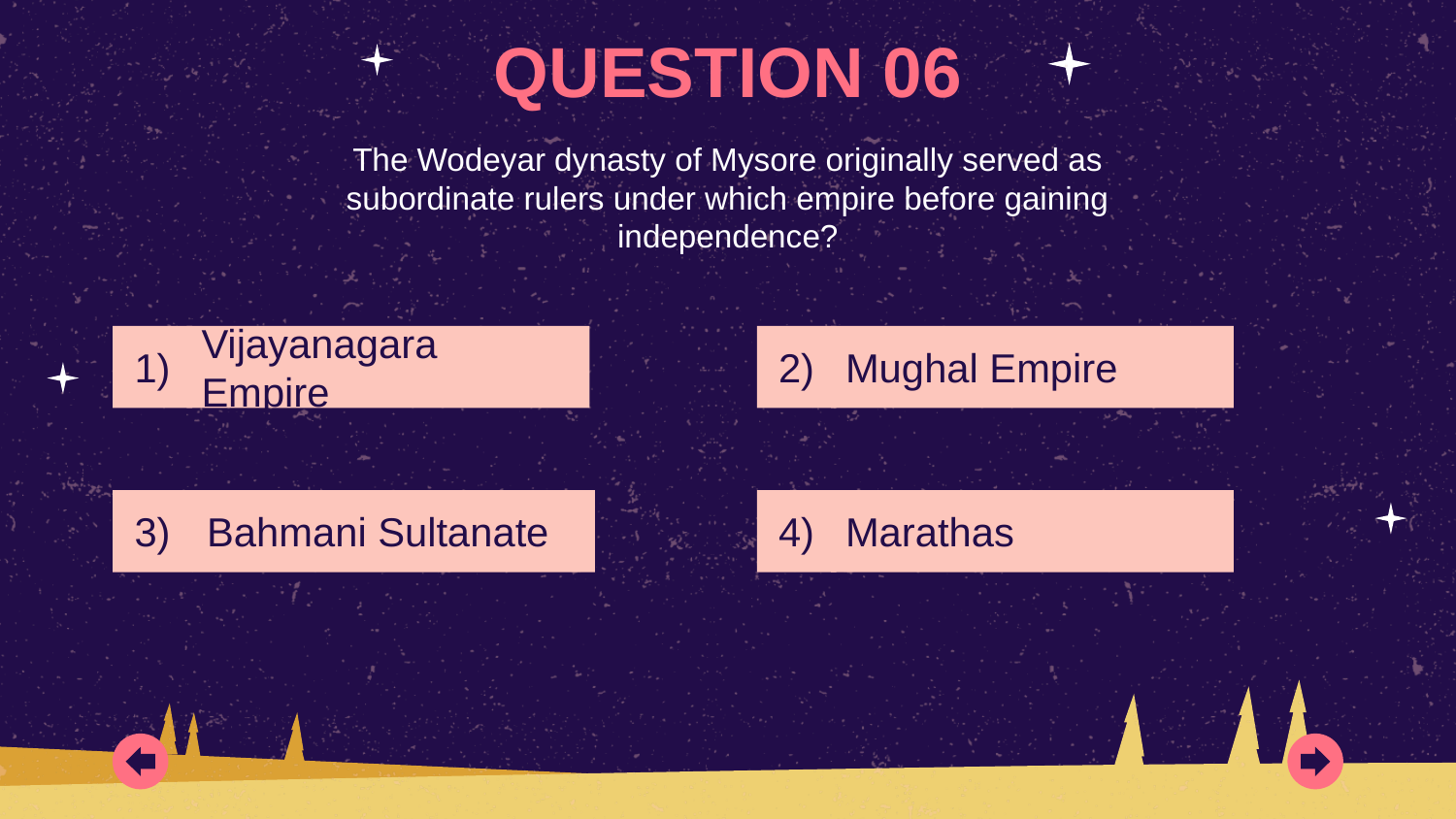

QUESTION 06
The Wodeyar dynasty of Mysore originally served as subordinate rulers under which empire before gaining independence?
# 1)
Vijayanagara Empire
2)
Mughal Empire
3)
4)
Marathas
Bahmani Sultanate